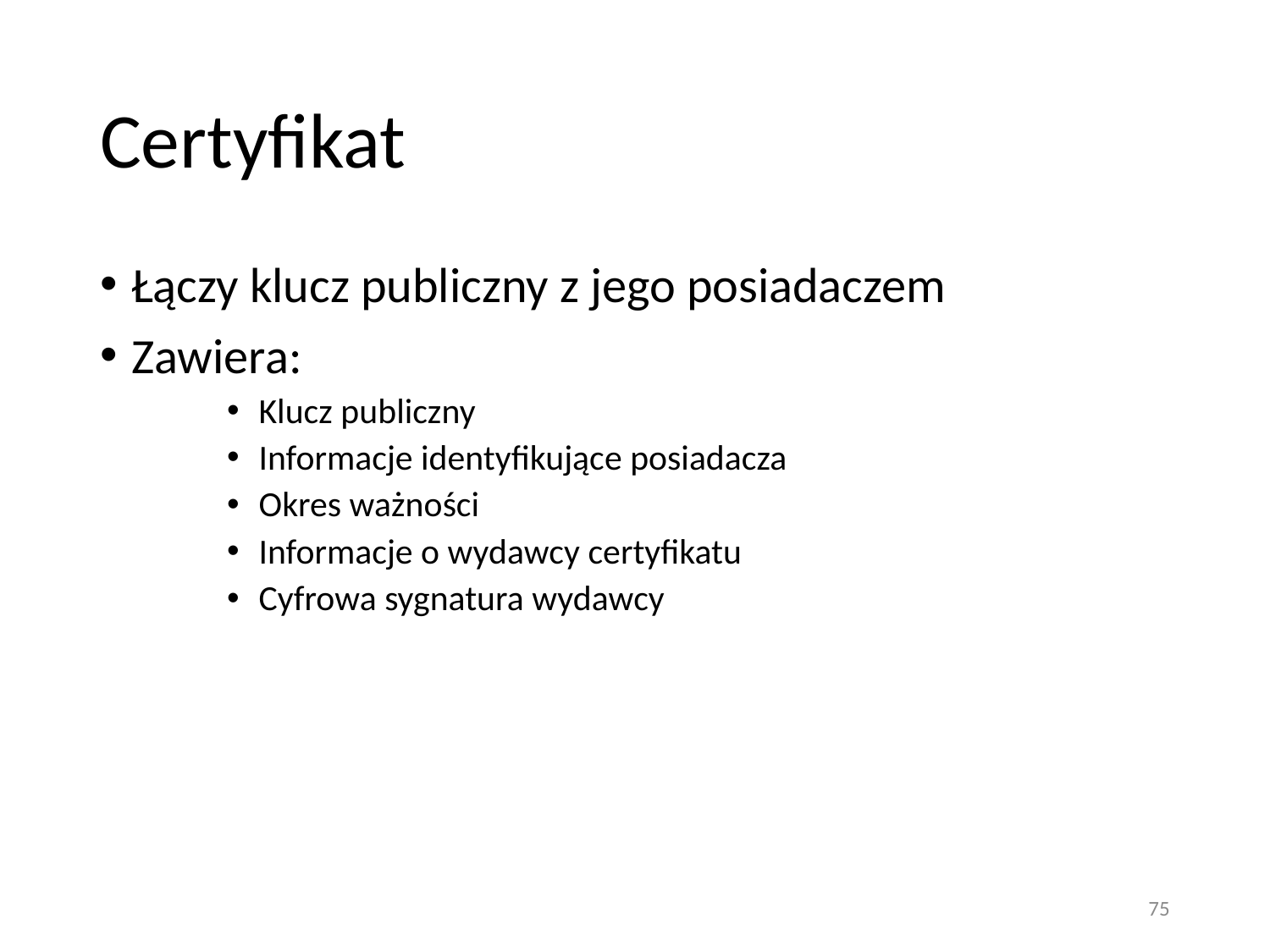

# Certyfikat
Łączy klucz publiczny z jego posiadaczem
Zawiera:
Klucz publiczny
Informacje identyfikujące posiadacza
Okres ważności
Informacje o wydawcy certyfikatu
Cyfrowa sygnatura wydawcy
75